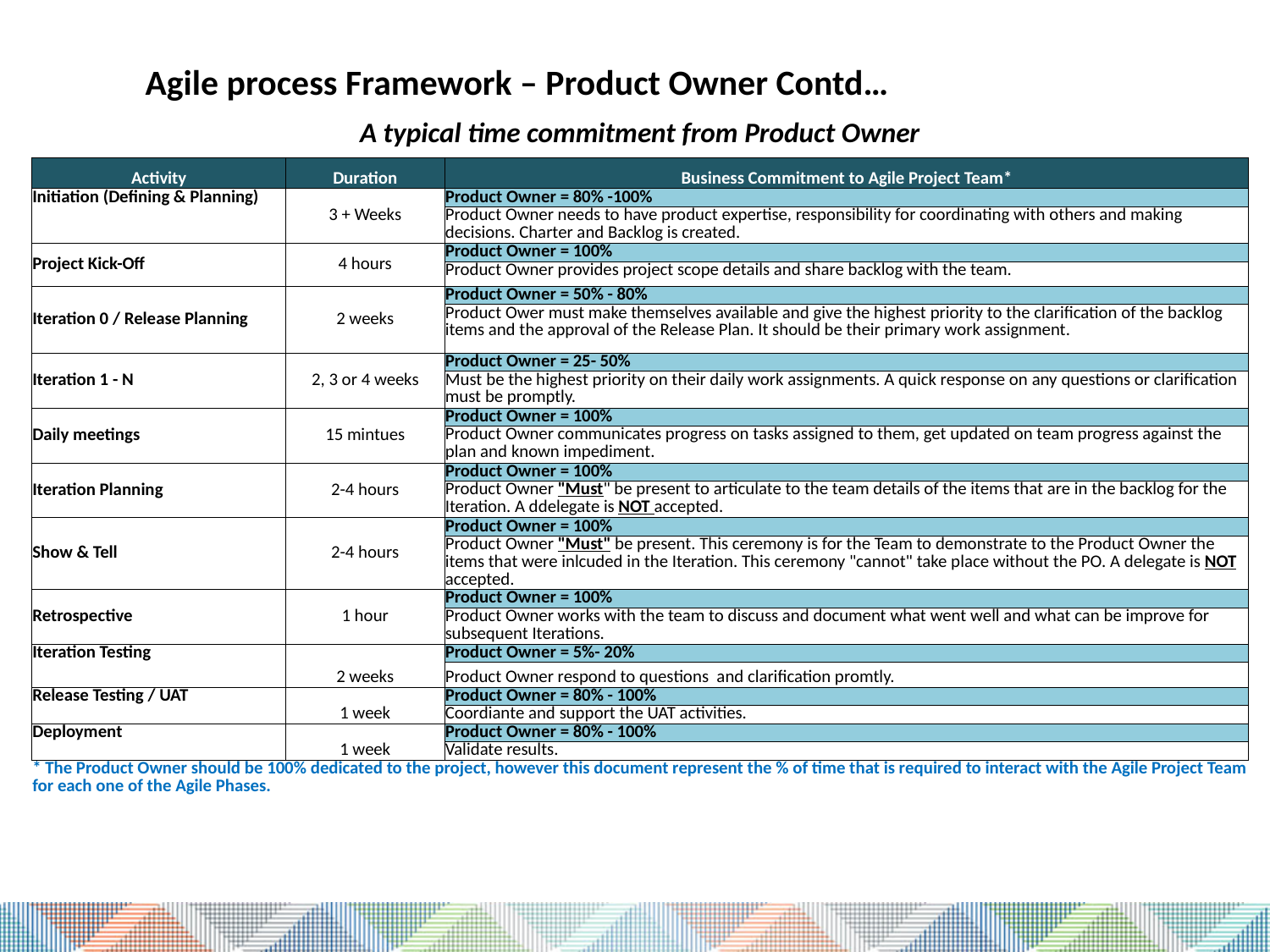

Agile process Framework – Product Owner Contd…
A typical time commitment from Product Owner
| Activity | Duration | Business Commitment to Agile Project Team\* |
| --- | --- | --- |
| Initiation (Defining & Planning) | 3 + Weeks | Product Owner = 80% -100% |
|  |  | Product Owner needs to have product expertise, responsibility for coordinating with others and making decisions. Charter and Backlog is created. |
| Project Kick-Off | 4 hours | Product Owner = 100% |
|  |  | Product Owner provides project scope details and share backlog with the team. |
| Iteration 0 / Release Planning | 2 weeks | Product Owner = 50% - 80% |
|  |  | Product Ower must make themselves available and give the highest priority to the clarification of the backlog items and the approval of the Release Plan. It should be their primary work assignment. |
| Iteration 1 - N | 2, 3 or 4 weeks | Product Owner = 25- 50% |
|  |  | Must be the highest priority on their daily work assignments. A quick response on any questions or clarification must be promptly. |
| Daily meetings | 15 mintues | Product Owner = 100% |
|  |  | Product Owner communicates progress on tasks assigned to them, get updated on team progress against the plan and known impediment. |
| Iteration Planning | 2-4 hours | Product Owner = 100% |
|  |  | Product Owner "Must" be present to articulate to the team details of the items that are in the backlog for the Iteration. A ddelegate is NOT accepted. |
| Show & Tell | 2-4 hours | Product Owner = 100% |
|  |  | Product Owner "Must" be present. This ceremony is for the Team to demonstrate to the Product Owner the items that were inlcuded in the Iteration. This ceremony "cannot" take place without the PO. A delegate is NOT accepted. |
| Retrospective | 1 hour | Product Owner = 100% |
|  |  | Product Owner works with the team to discuss and document what went well and what can be improve for subsequent Iterations. |
| Iteration Testing | 2 weeks | Product Owner = 5%- 20% |
|  |  | Product Owner respond to questions and clarification promtly. |
| Release Testing / UAT | 1 week | Product Owner = 80% - 100% |
|  |  | Coordiante and support the UAT activities. |
| Deployment | 1 week | Product Owner = 80% - 100% |
|  |  | Validate results. |
| \* The Product Owner should be 100% dedicated to the project, however this document represent the % of time that is required to interact with the Agile Project Team for each one of the Agile Phases. |  |  |